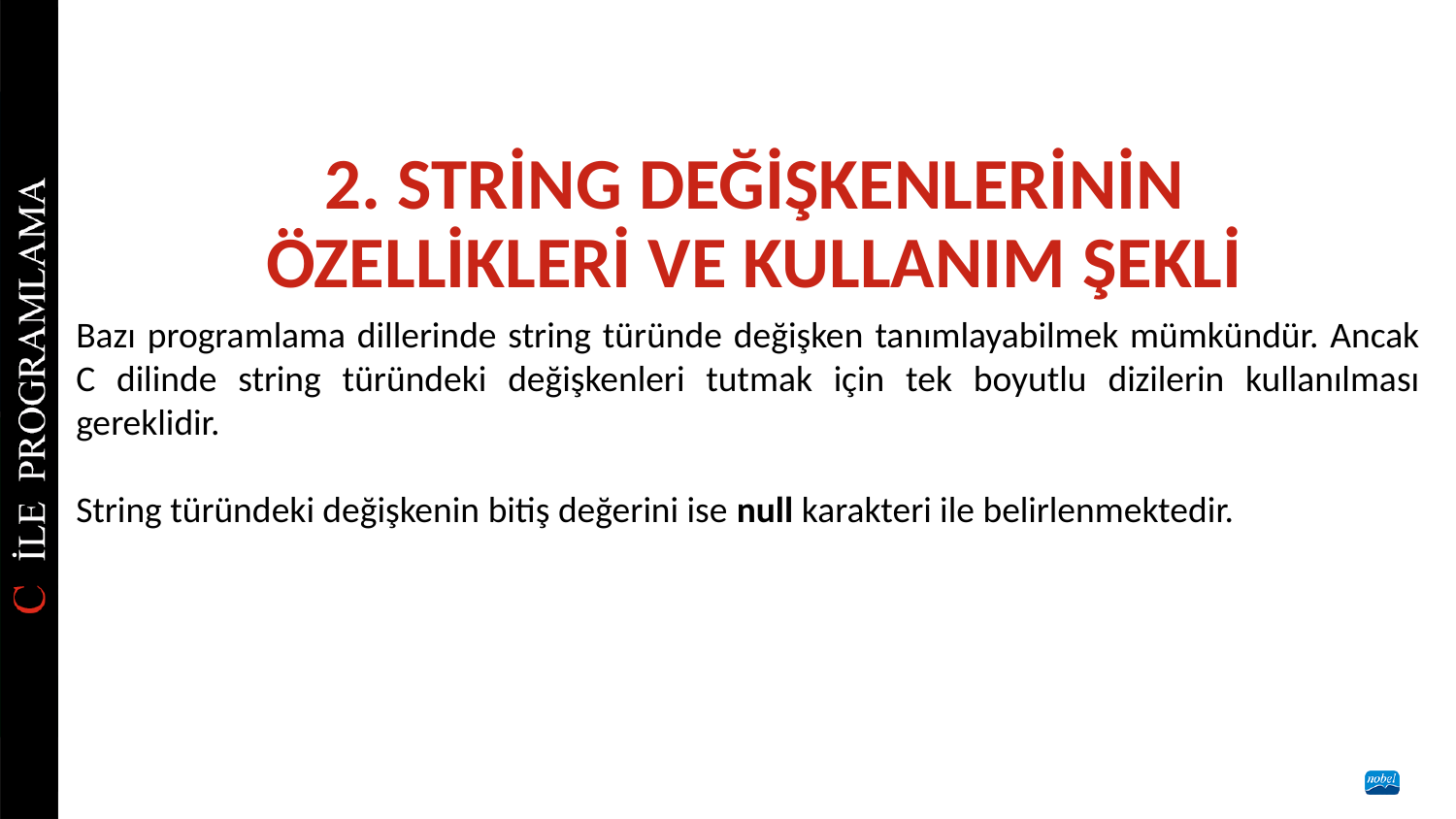

# 2. STRİNG DEĞİŞKENLERİNİN ÖZELLİKLERİ VE KULLANIM ŞEKLİ
Bazı programlama dillerinde string türünde değişken tanımlayabilmek mümkündür. Ancak C dilinde string türündeki değişkenleri tutmak için tek boyutlu dizilerin kullanılması gereklidir.

String türündeki değişkenin bitiş değerini ise null karakteri ile belirlenmektedir.